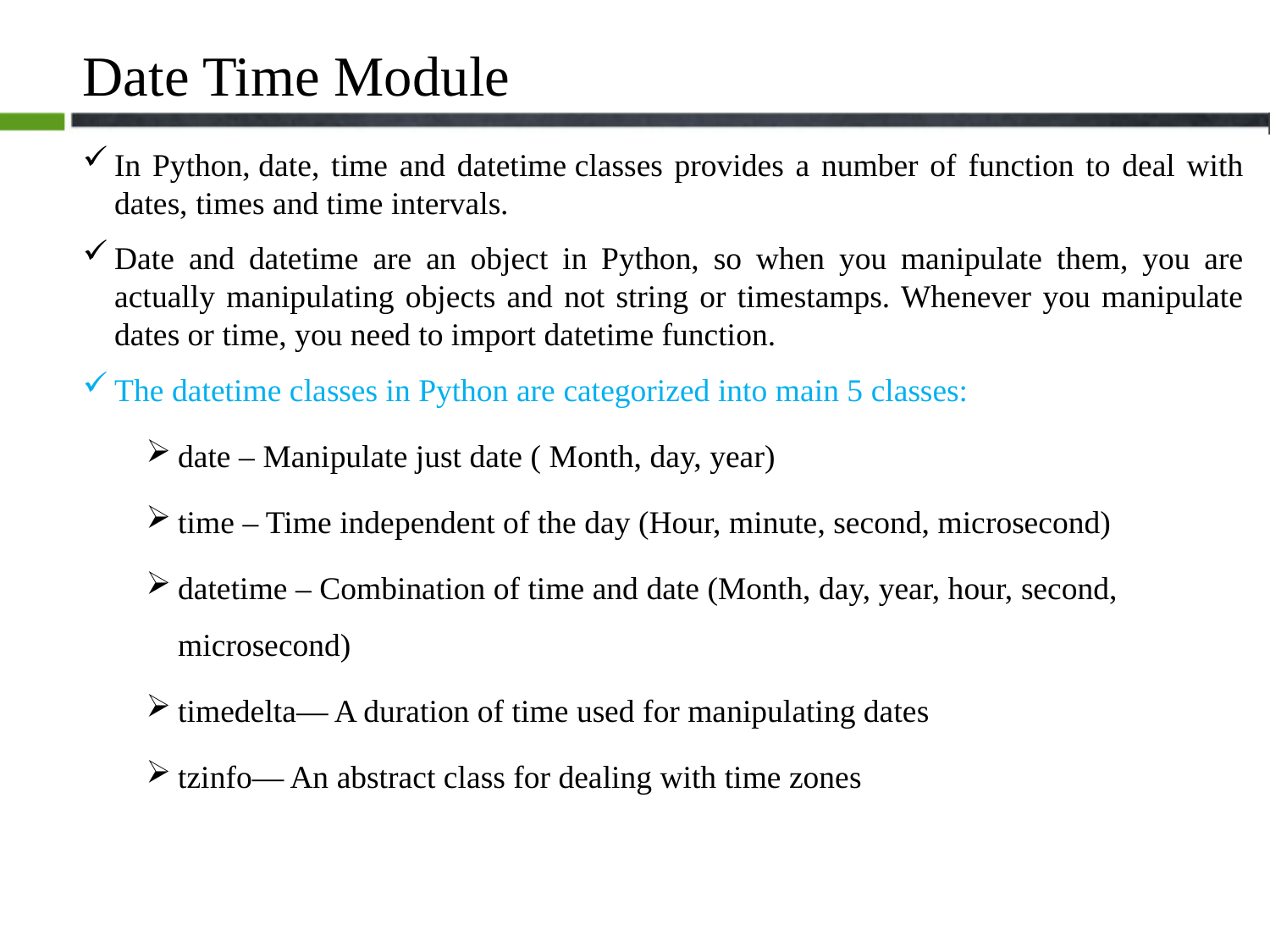

# Date Time Module
In Python, date, time and datetime classes provides a number of function to deal with dates, times and time intervals.
Date and datetime are an object in Python, so when you manipulate them, you are actually manipulating objects and not string or timestamps. Whenever you manipulate dates or time, you need to import datetime function.
The datetime classes in Python are categorized into main 5 classes:
date – Manipulate just date ( Month, day, year)
time – Time independent of the day (Hour, minute, second, microsecond)
datetime – Combination of time and date (Month, day, year, hour, second, microsecond)
timedelta— A duration of time used for manipulating dates
tzinfo— An abstract class for dealing with time zones